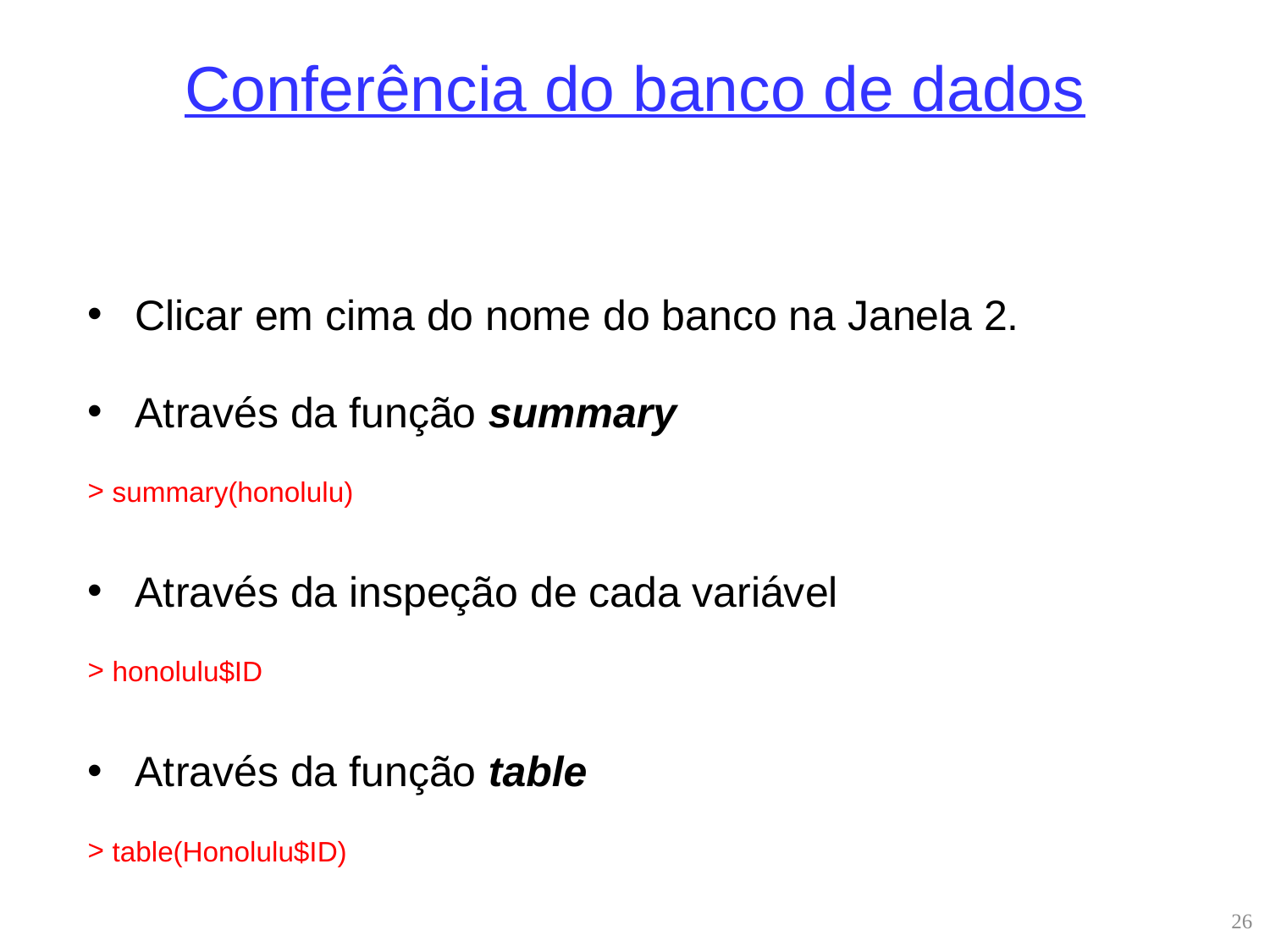

# Conferência do banco de dados
Clicar em cima do nome do banco na Janela 2.
Através da função summary
summary(honolulu)
Através da inspeção de cada variável
honolulu$ID
Através da função table
table(Honolulu$ID)

26